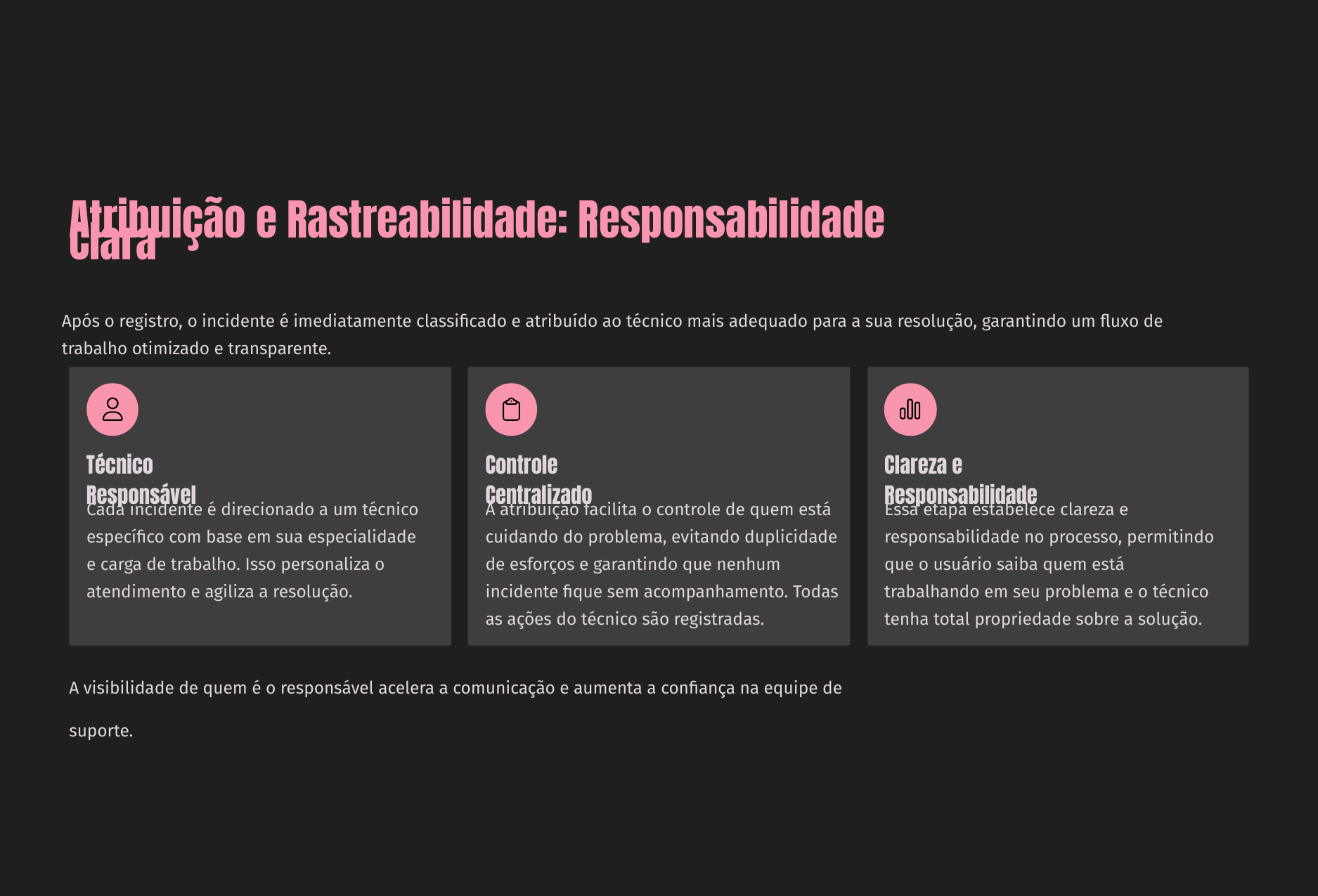

Atribuição e Rastreabilidade: Responsabilidade Clara

Após o registro, o incidente é imediatamente classificado e atribuído ao técnico mais adequado para a sua resolução, garantindo um fluxo de trabalho otimizado e transparente.

Técnico Responsável
Controle Centralizado
Clareza e Responsabilidade
Cada incidente é direcionado a um técnico específico com base em sua especialidade e carga de trabalho. Isso personaliza o atendimento e agiliza a resolução.
A atribuição facilita o controle de quem está cuidando do problema, evitando duplicidade de esforços e garantindo que nenhum incidente fique sem acompanhamento. Todas as ações do técnico são registradas.
Essa etapa estabelece clareza e responsabilidade no processo, permitindo que o usuário saiba quem está trabalhando em seu problema e o técnico tenha total propriedade sobre a solução.
A visibilidade de quem é o responsável acelera a comunicação e aumenta a confiança na equipe de suporte.